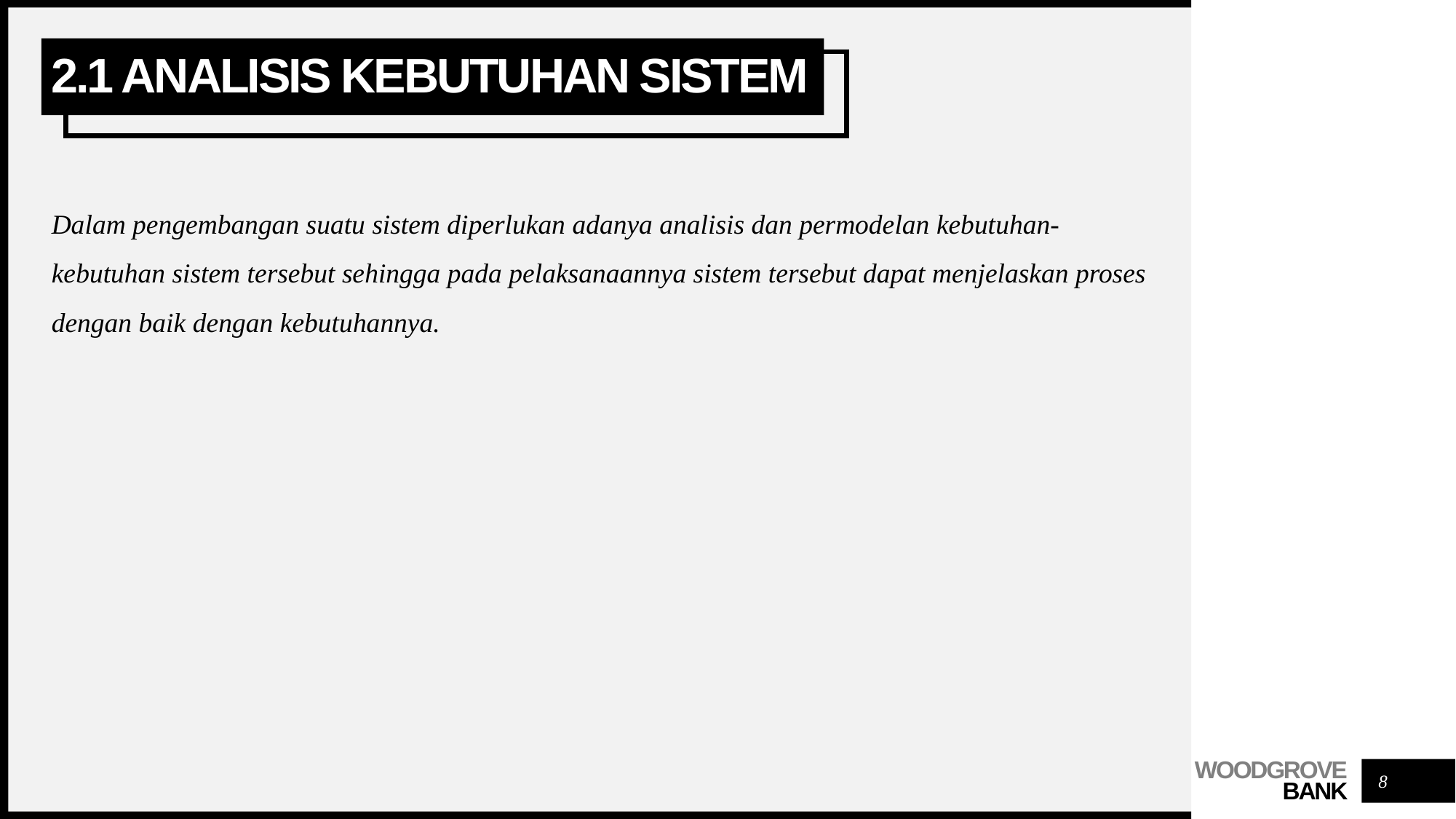

# 2.1 analisis kebutuhan sistem

Dalam pengembangan suatu sistem diperlukan adanya analisis dan permodelan kebutuhan-kebutuhan sistem tersebut sehingga pada pelaksanaannya sistem tersebut dapat menjelaskan proses dengan baik dengan kebutuhannya.

8